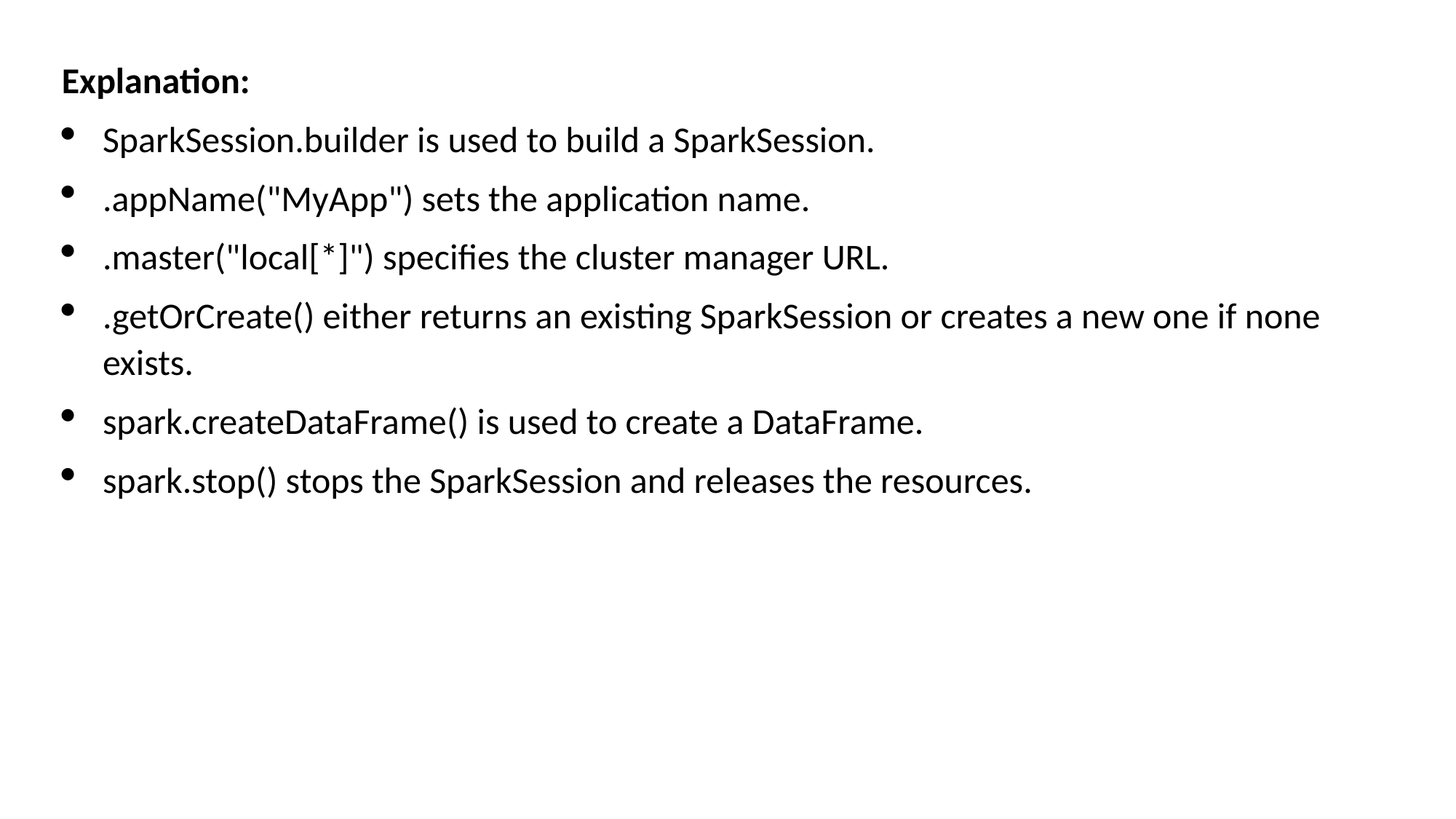

Explanation:
SparkSession.builder is used to build a SparkSession.
.appName("MyApp") sets the application name.
.master("local[*]") specifies the cluster manager URL.
.getOrCreate() either returns an existing SparkSession or creates a new one if none exists.
spark.createDataFrame() is used to create a DataFrame.
spark.stop() stops the SparkSession and releases the resources.